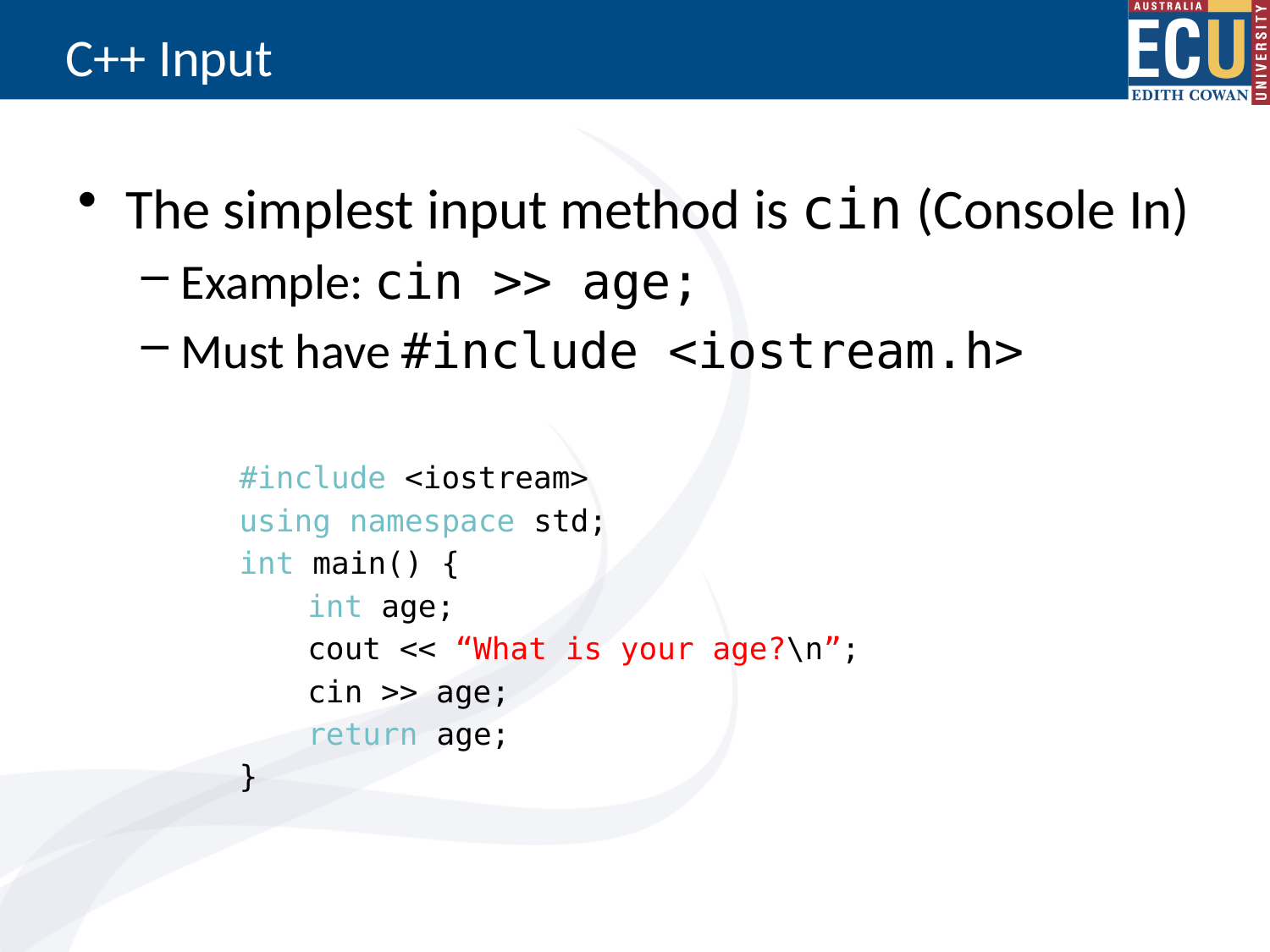

# C++ Input
The simplest input method is cin (Console In)
Example: cin >> age;
Must have #include <iostream.h>

#include <iostream>
using namespace std;
int main() {
	int age;
	cout << “What is your age?\n”;
	cin >> age;
	return age;
}